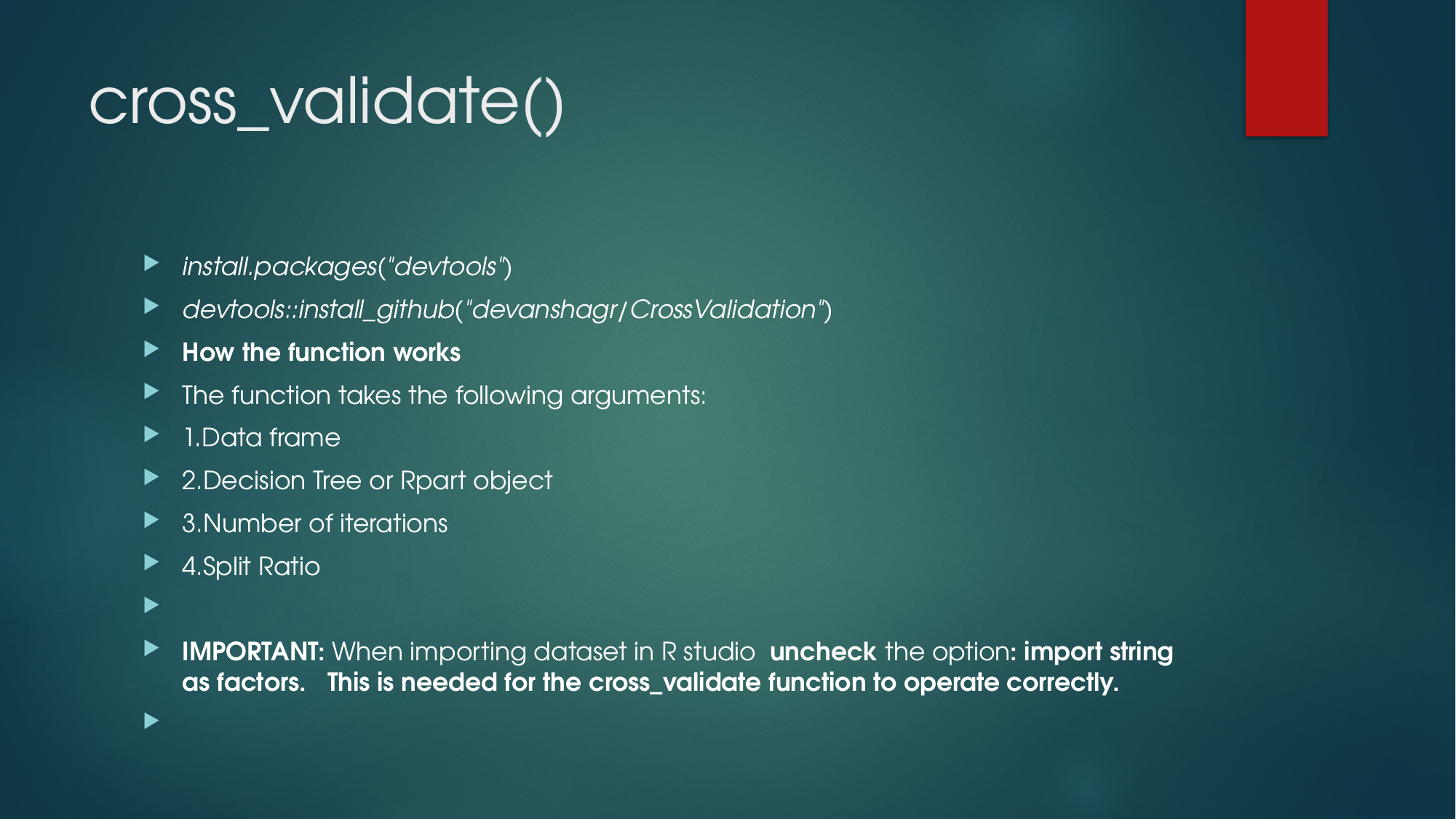

# cross_validate()
install.packages("devtools")
devtools::install_github("devanshagr/CrossValidation")
How the function works
The function takes the following arguments:
1.Data frame
2.Decision Tree or Rpart object
3.Number of iterations
4.Split Ratio

IMPORTANT: When importing dataset in R studio  uncheck the option: import string as factors.   This is needed for the cross_validate function to operate correctly.